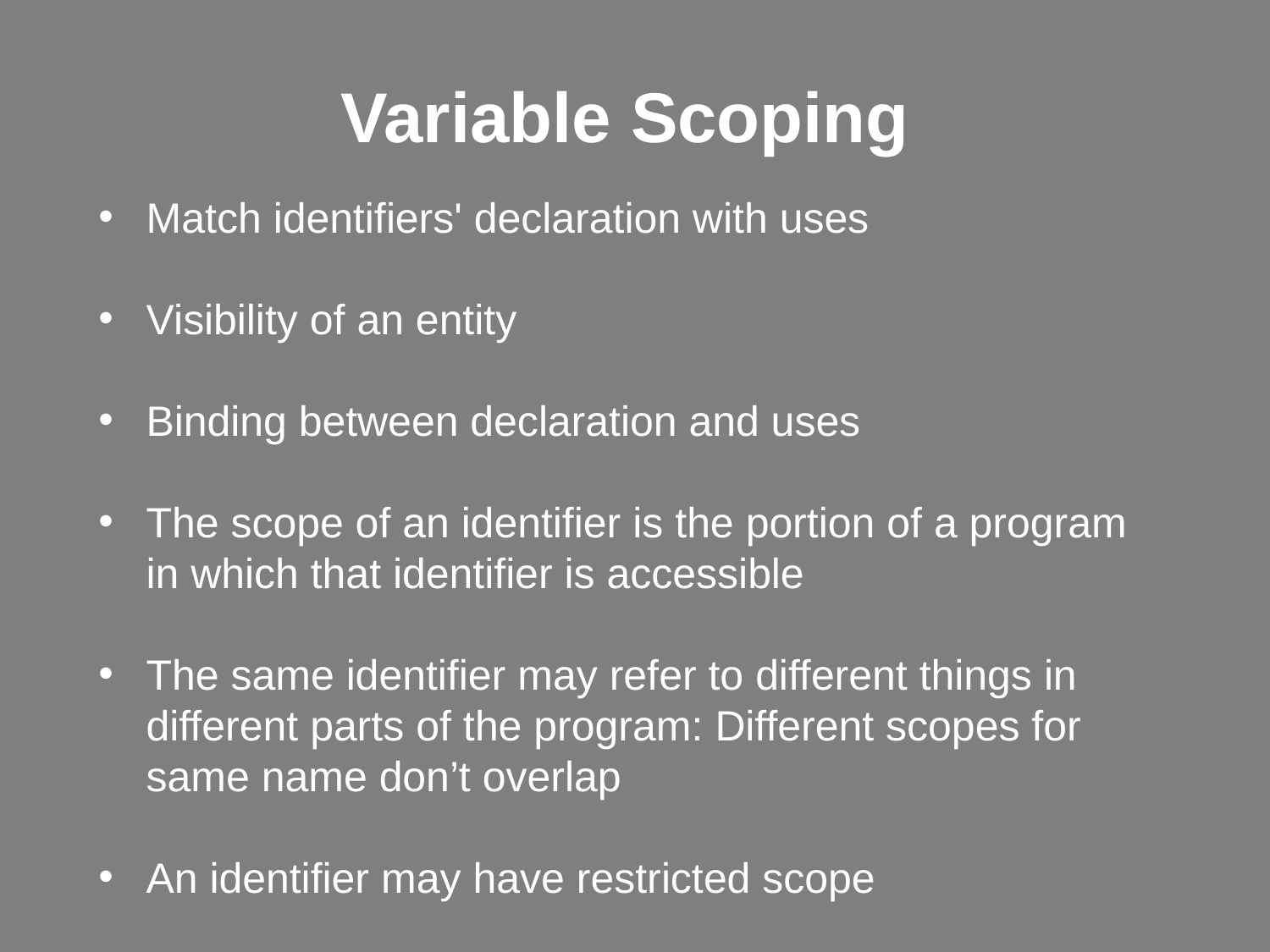

# Variable Scoping
Match identifiers' declaration with uses

Visibility of an entity

Binding between declaration and uses

The scope of an identifier is the portion of a program in which that identifier is accessible

The same identifier may refer to different things in different parts of the program: Different scopes for same name don’t overlap

An identifier may have restricted scope